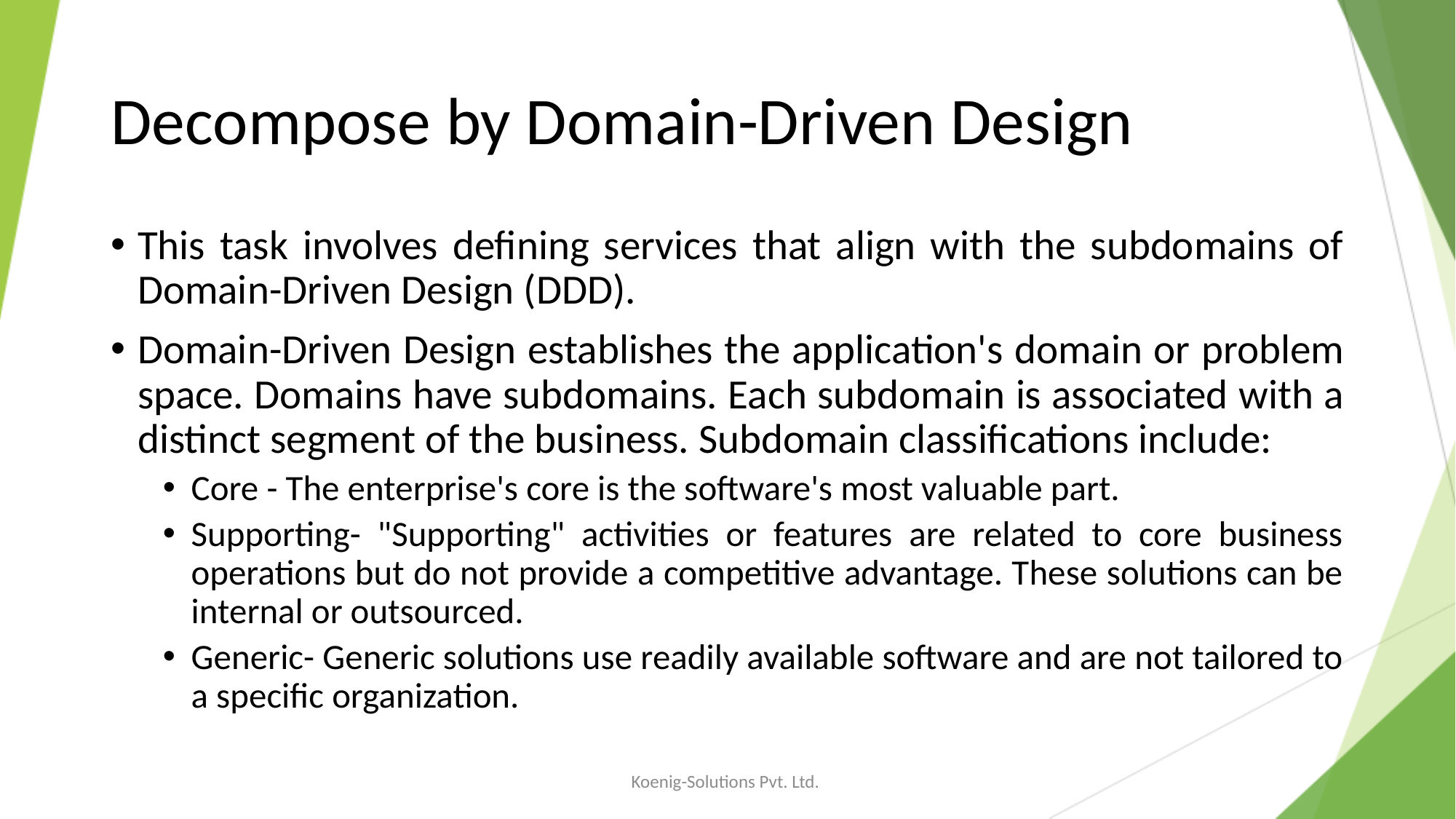

# Decompose by Domain-Driven Design
This task involves defining services that align with the subdomains of Domain-Driven Design (DDD).
Domain-Driven Design establishes the application's domain or problem space. Domains have subdomains. Each subdomain is associated with a distinct segment of the business. Subdomain classifications include:
Core - The enterprise's core is the software's most valuable part.
Supporting- "Supporting" activities or features are related to core business operations but do not provide a competitive advantage. These solutions can be internal or outsourced.
Generic- Generic solutions use readily available software and are not tailored to a specific organization.
Koenig-Solutions Pvt. Ltd.